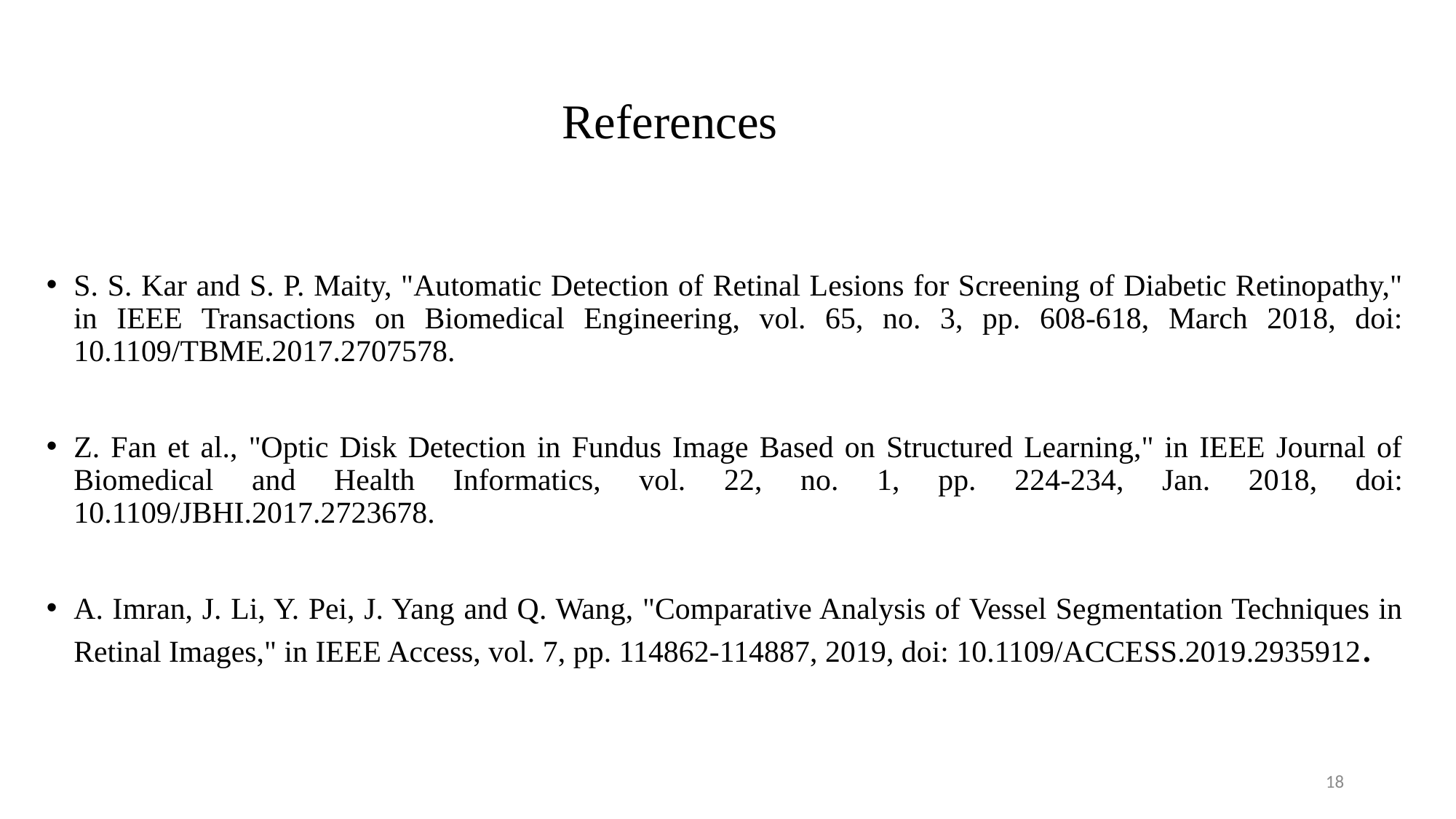

# References

S. S. Kar and S. P. Maity, "Automatic Detection of Retinal Lesions for Screening of Diabetic Retinopathy," in IEEE Transactions on Biomedical Engineering, vol. 65, no. 3, pp. 608-618, March 2018, doi: 10.1109/TBME.2017.2707578.

Z. Fan et al., "Optic Disk Detection in Fundus Image Based on Structured Learning," in IEEE Journal of Biomedical and Health Informatics, vol. 22, no. 1, pp. 224-234, Jan. 2018, doi: 10.1109/JBHI.2017.2723678.

A. Imran, J. Li, Y. Pei, J. Yang and Q. Wang, "Comparative Analysis of Vessel Segmentation Techniques in Retinal Images," in IEEE Access, vol. 7, pp. 114862-114887, 2019, doi: 10.1109/ACCESS.2019.2935912.
18